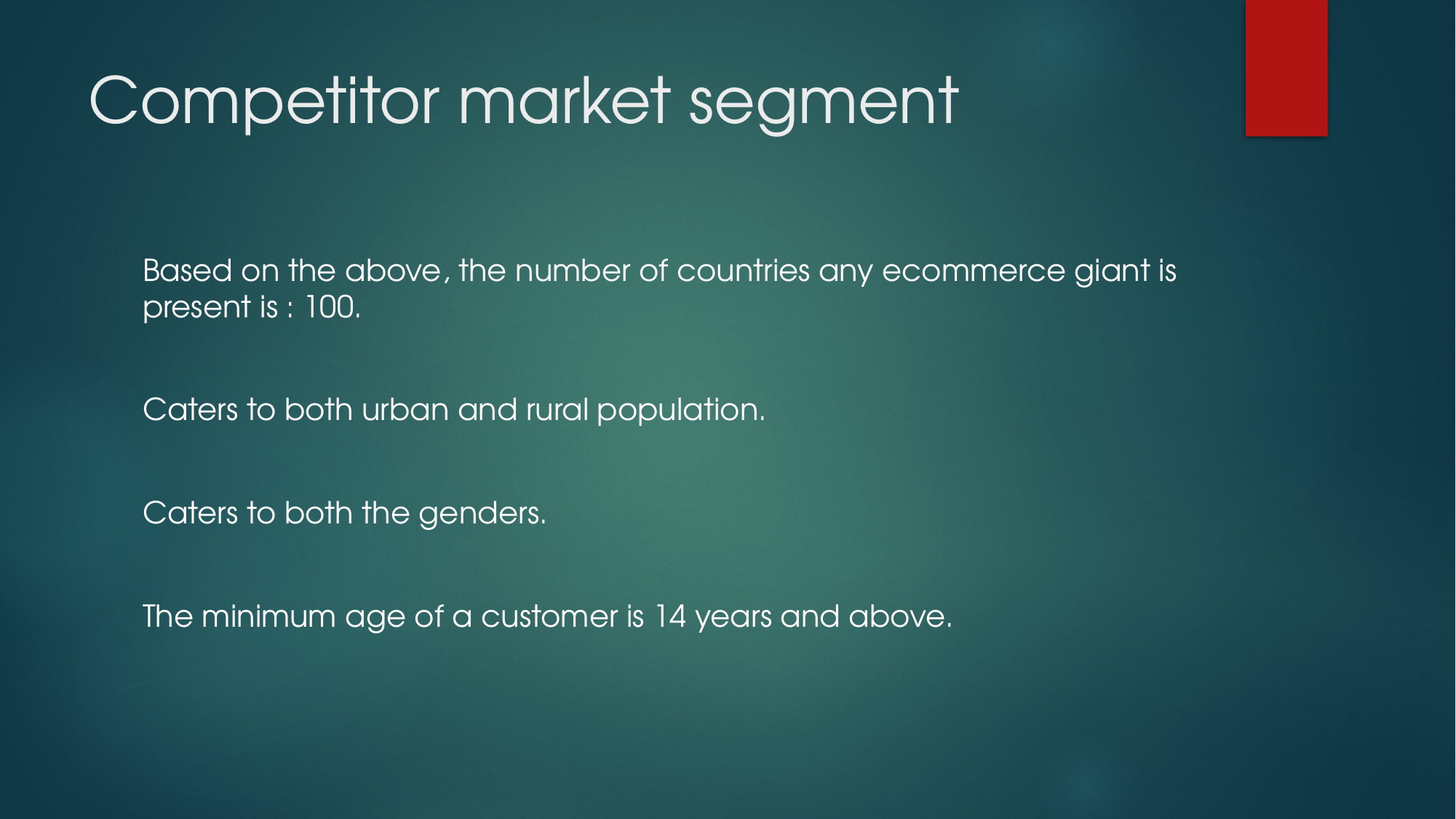

# Competitor market segment
Based on the above, the number of countries any ecommerce giant is present is : 100.

Caters to both urban and rural population.

Caters to both the genders.

The minimum age of a customer is 14 years and above.